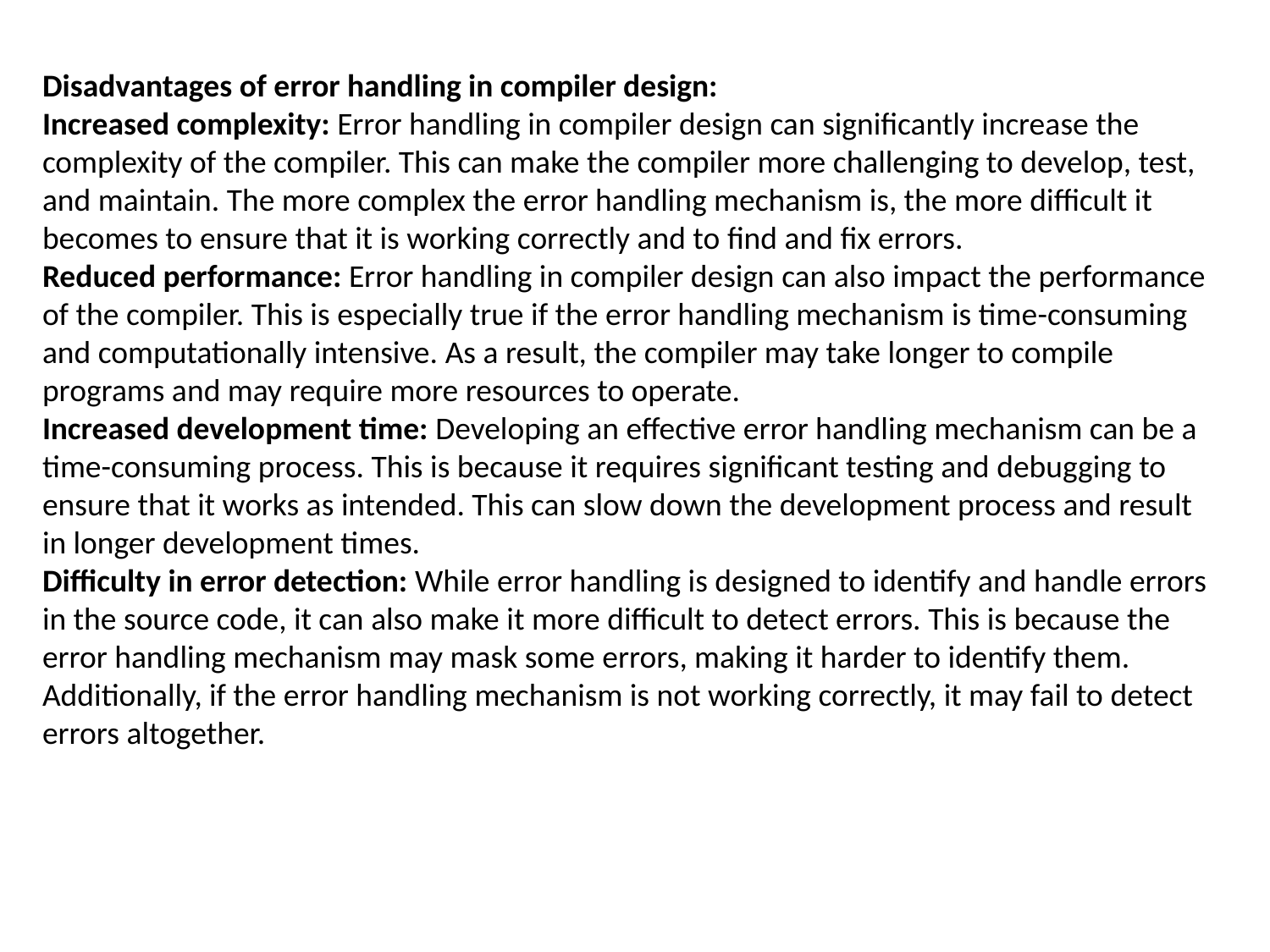

Disadvantages of error handling in compiler design:
Increased complexity: Error handling in compiler design can significantly increase the complexity of the compiler. This can make the compiler more challenging to develop, test, and maintain. The more complex the error handling mechanism is, the more difficult it becomes to ensure that it is working correctly and to find and fix errors.
Reduced performance: Error handling in compiler design can also impact the performance of the compiler. This is especially true if the error handling mechanism is time-consuming and computationally intensive. As a result, the compiler may take longer to compile programs and may require more resources to operate.
Increased development time: Developing an effective error handling mechanism can be a time-consuming process. This is because it requires significant testing and debugging to ensure that it works as intended. This can slow down the development process and result in longer development times.
Difficulty in error detection: While error handling is designed to identify and handle errors in the source code, it can also make it more difficult to detect errors. This is because the error handling mechanism may mask some errors, making it harder to identify them. Additionally, if the error handling mechanism is not working correctly, it may fail to detect errors altogether.